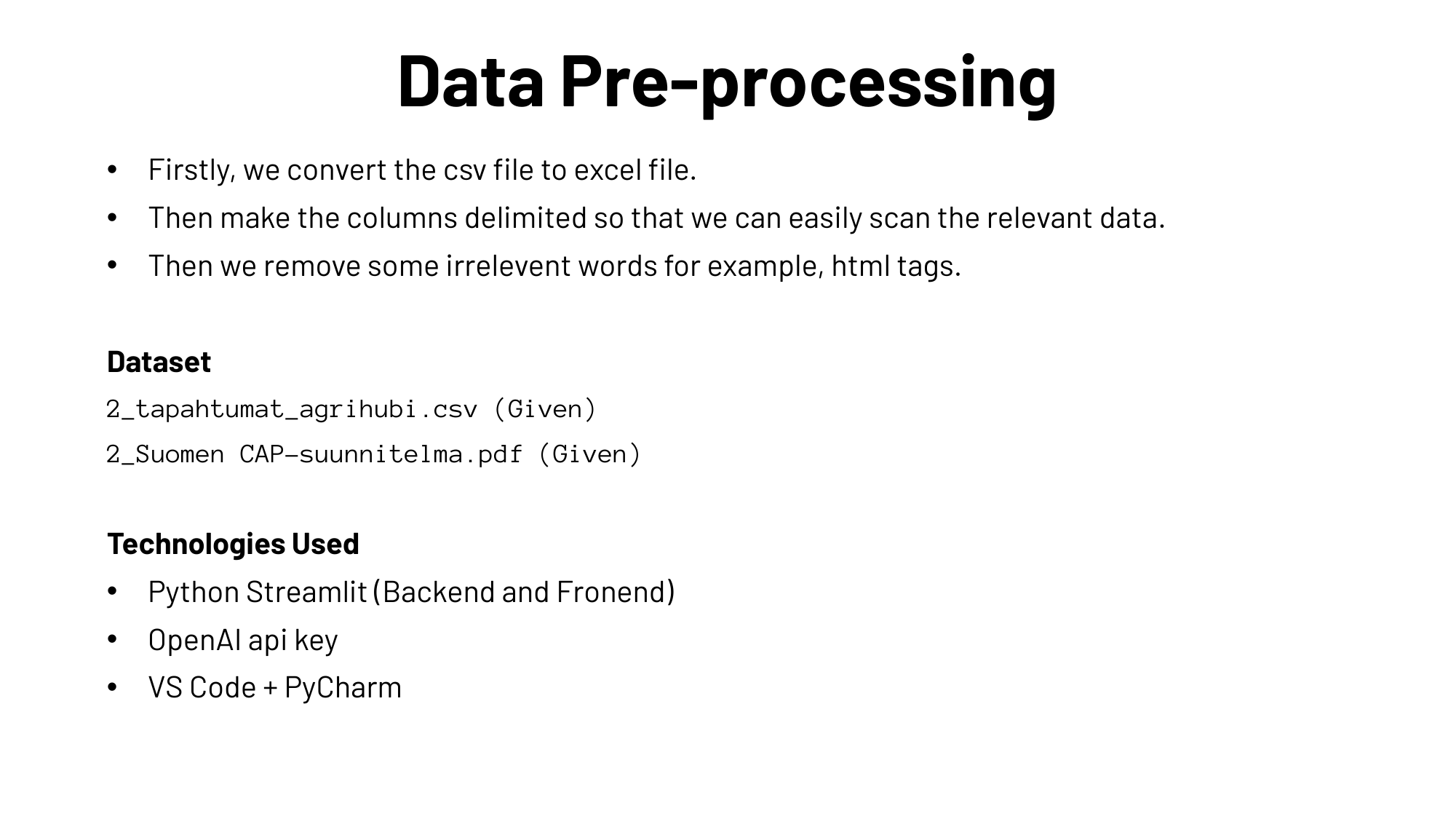

# Data Pre-processing
Firstly, we convert the csv file to excel file.
Then make the columns delimited so that we can easily scan the relevant data.
Then we remove some irrelevent words for example, html tags.

Dataset
2_tapahtumat_agrihubi.csv (Given)
2_Suomen CAP-suunnitelma.pdf (Given)

Technologies Used
Python Streamlit (Backend and Fronend)
OpenAI api key
VS Code + PyCharm